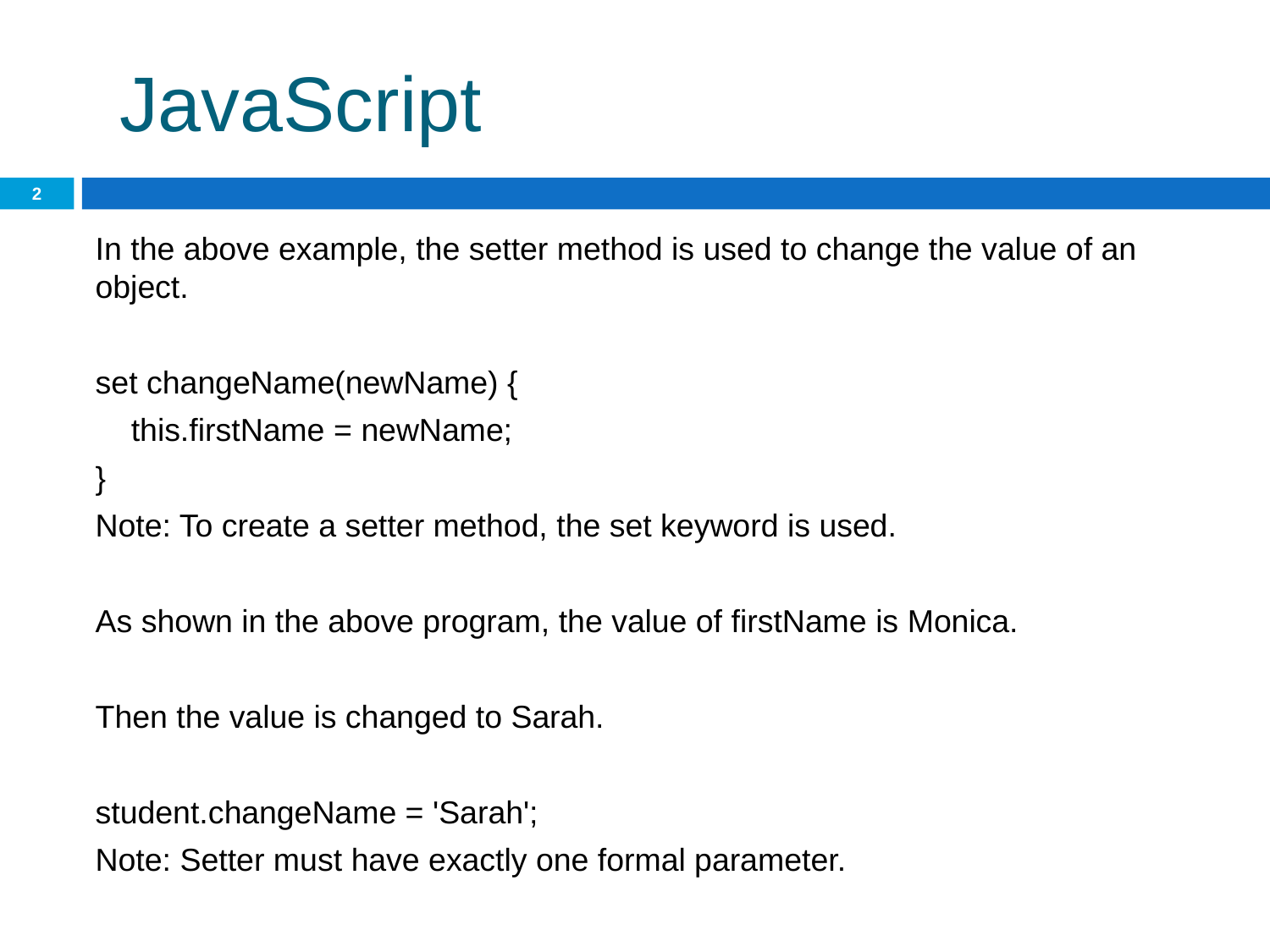

# JavaScript
2
In the above example, the setter method is used to change the value of an object.

set changeName(newName) {
    this.firstName = newName;
}
Note: To create a setter method, the set keyword is used.

As shown in the above program, the value of firstName is Monica.

Then the value is changed to Sarah.

student.changeName = 'Sarah';
Note: Setter must have exactly one formal parameter.